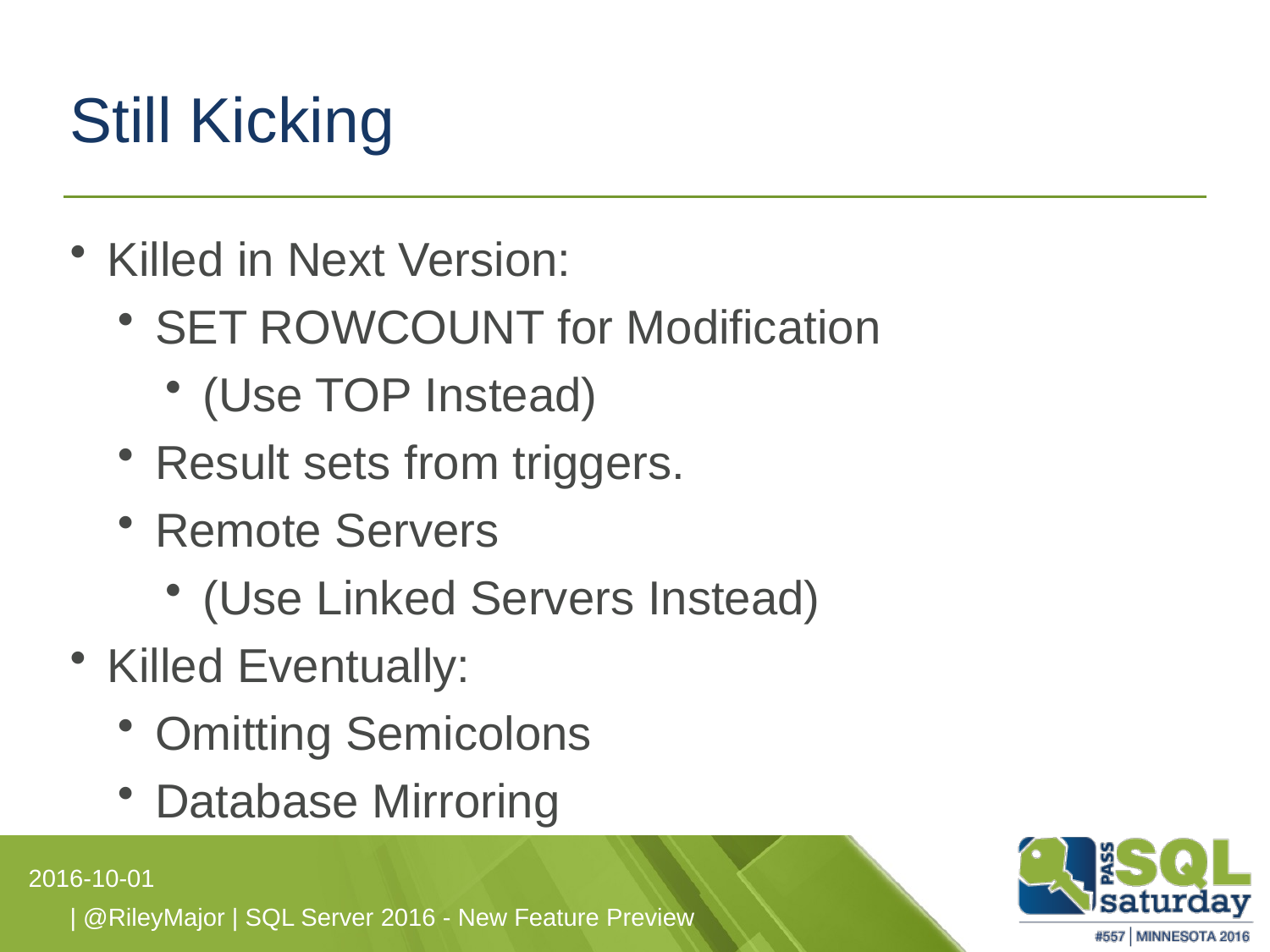

# Still Kicking
Killed in Next Version:
SET ROWCOUNT for Modification
(Use TOP Instead)
Result sets from triggers.
Remote Servers
(Use Linked Servers Instead)
Killed Eventually:
Omitting Semicolons
Database Mirroring
49